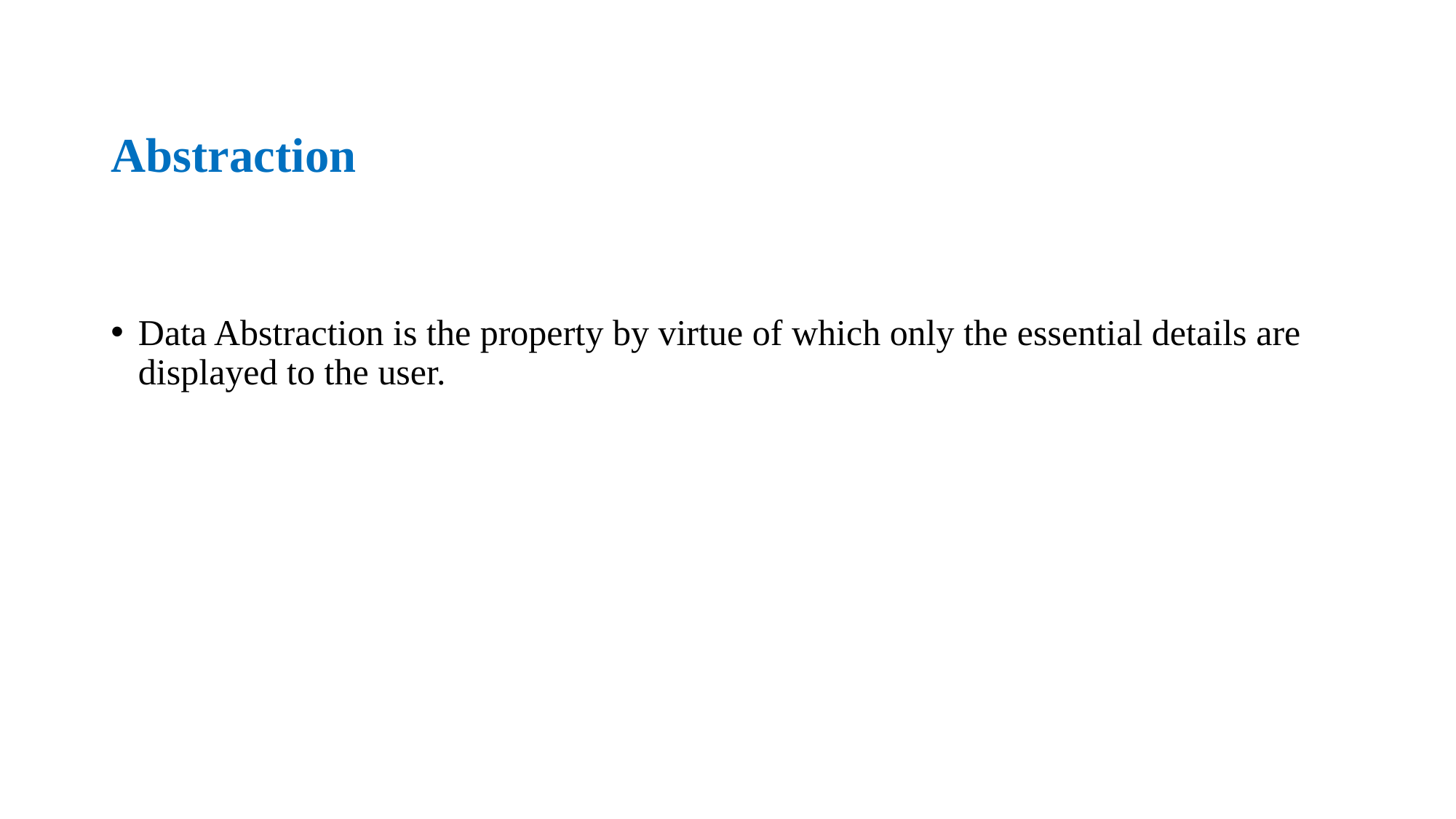

# Abstraction
Data Abstraction is the property by virtue of which only the essential details are displayed to the user.